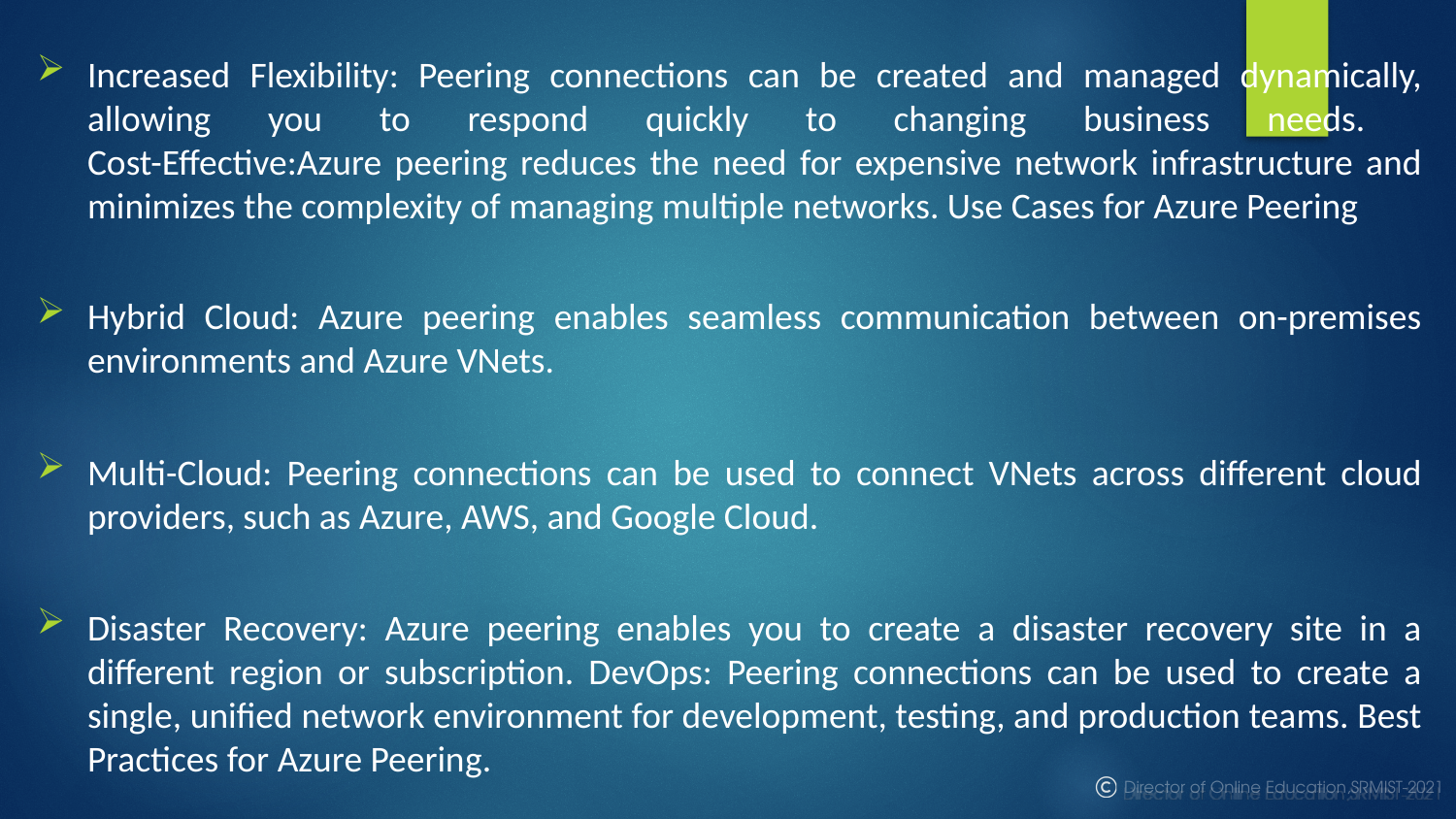

Increased Flexibility: Peering connections can be created and managed dynamically, allowing you to respond quickly to changing business needs.
Cost-Effective:Azure peering reduces the need for expensive network infrastructure and minimizes the complexity of managing multiple networks. Use Cases for Azure Peering

Hybrid Cloud: Azure peering enables seamless communication between on-premises environments and Azure VNets.

Multi-Cloud: Peering connections can be used to connect VNets across different cloud providers, such as Azure, AWS, and Google Cloud.

Disaster Recovery: Azure peering enables you to create a disaster recovery site in a different region or subscription. DevOps: Peering connections can be used to create a single, unified network environment for development, testing, and production teams. Best Practices for Azure Peering.